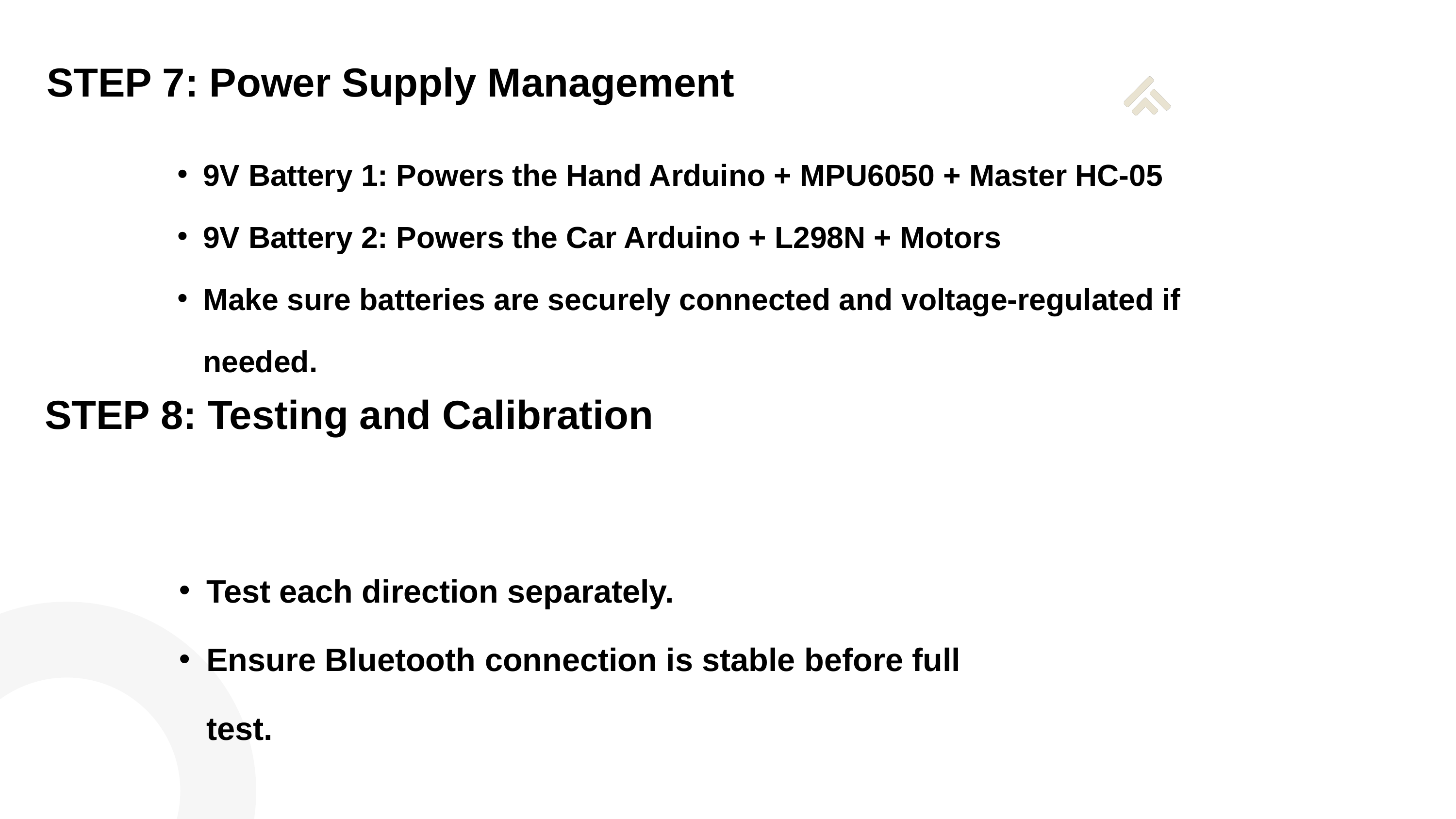

STEP 7: Power Supply Management

Thynk Unlimited
9V Battery 1: Powers the Hand Arduino + MPU6050 + Master HC-05
9V Battery 2: Powers the Car Arduino + L298N + Motors
Make sure batteries are securely connected and voltage-regulated if needed.
STEP 8: Testing and Calibration

Test each direction separately.
Ensure Bluetooth connection is stable before full test.